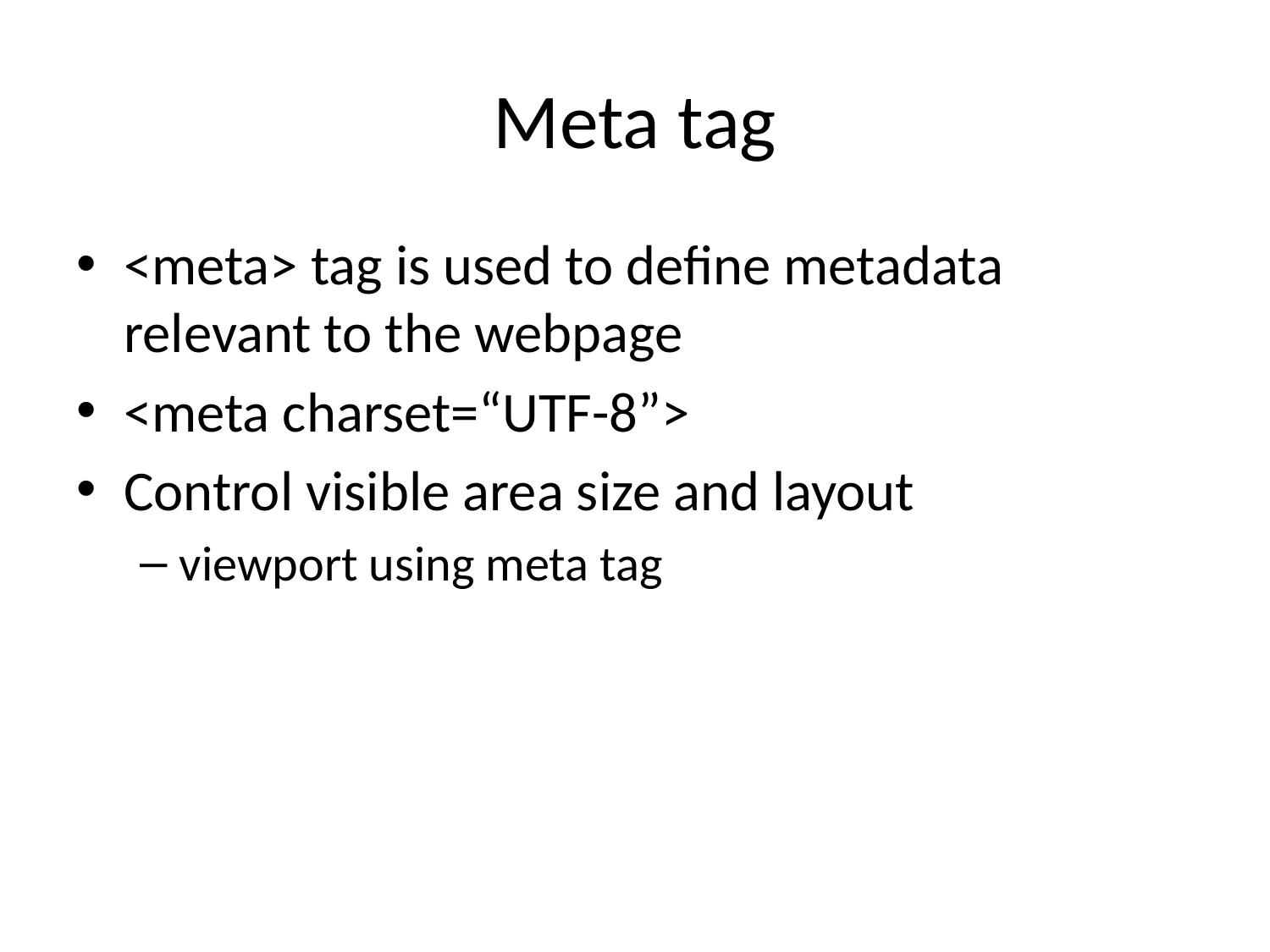

# Meta tag
<meta> tag is used to define metadata relevant to the webpage
<meta charset=“UTF-8”>
Control visible area size and layout
viewport using meta tag